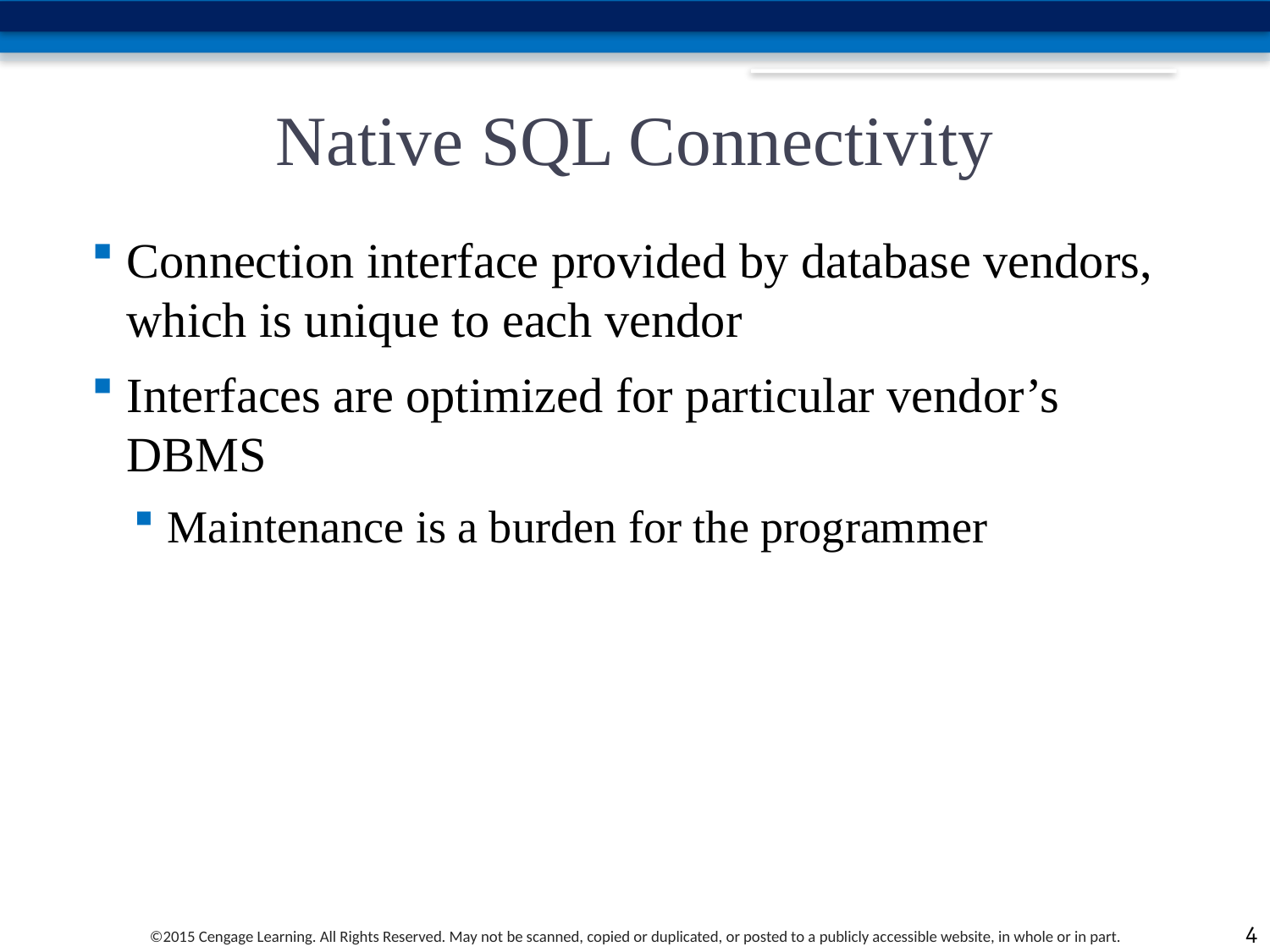

# Native SQL Connectivity
Connection interface provided by database vendors, which is unique to each vendor
Interfaces are optimized for particular vendor’s DBMS
Maintenance is a burden for the programmer
4